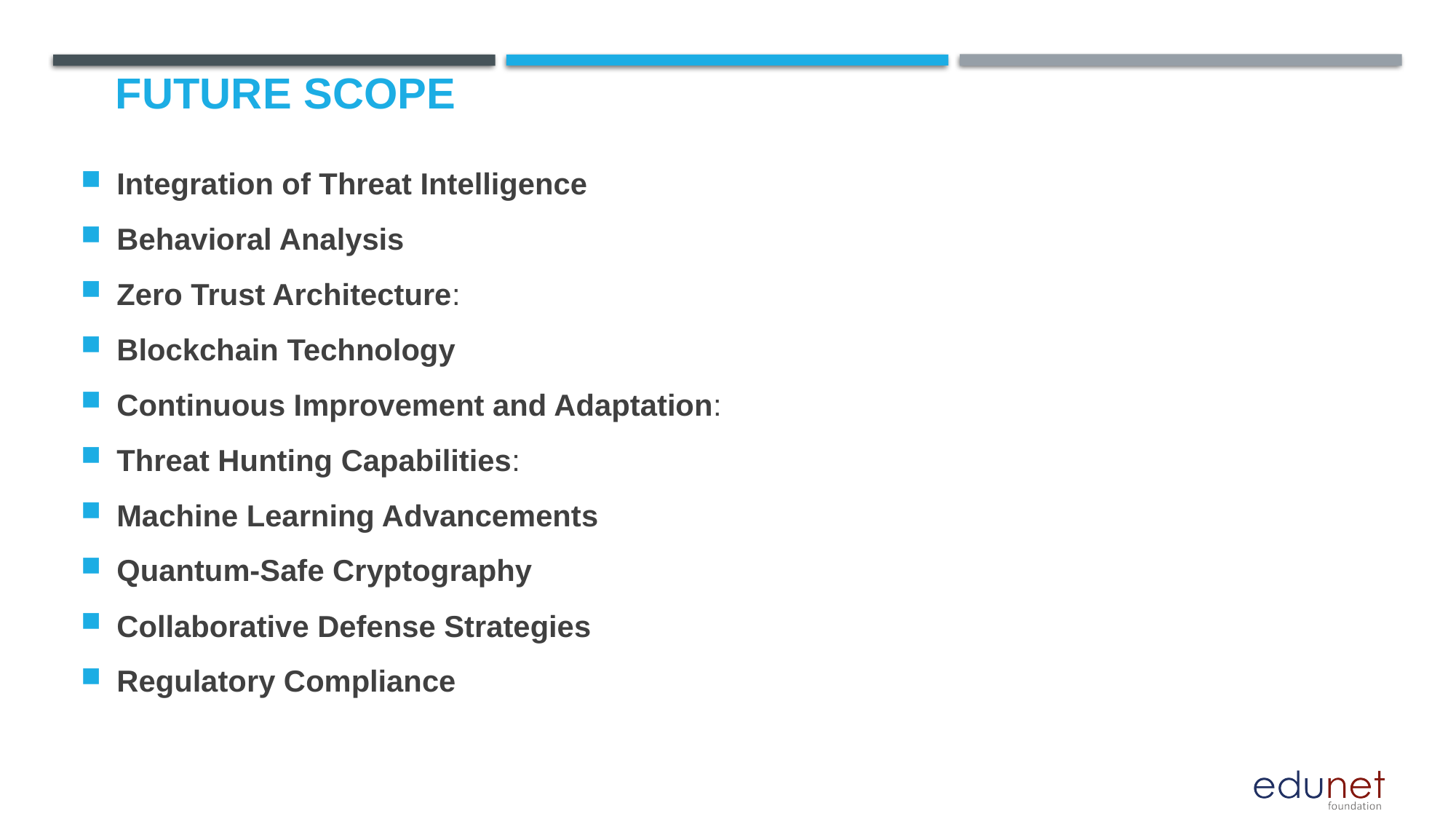

Future scope
Integration of Threat Intelligence
Behavioral Analysis
Zero Trust Architecture:
Blockchain Technology
Continuous Improvement and Adaptation:
Threat Hunting Capabilities:
Machine Learning Advancements
Quantum-Safe Cryptography
Collaborative Defense Strategies
Regulatory Compliance